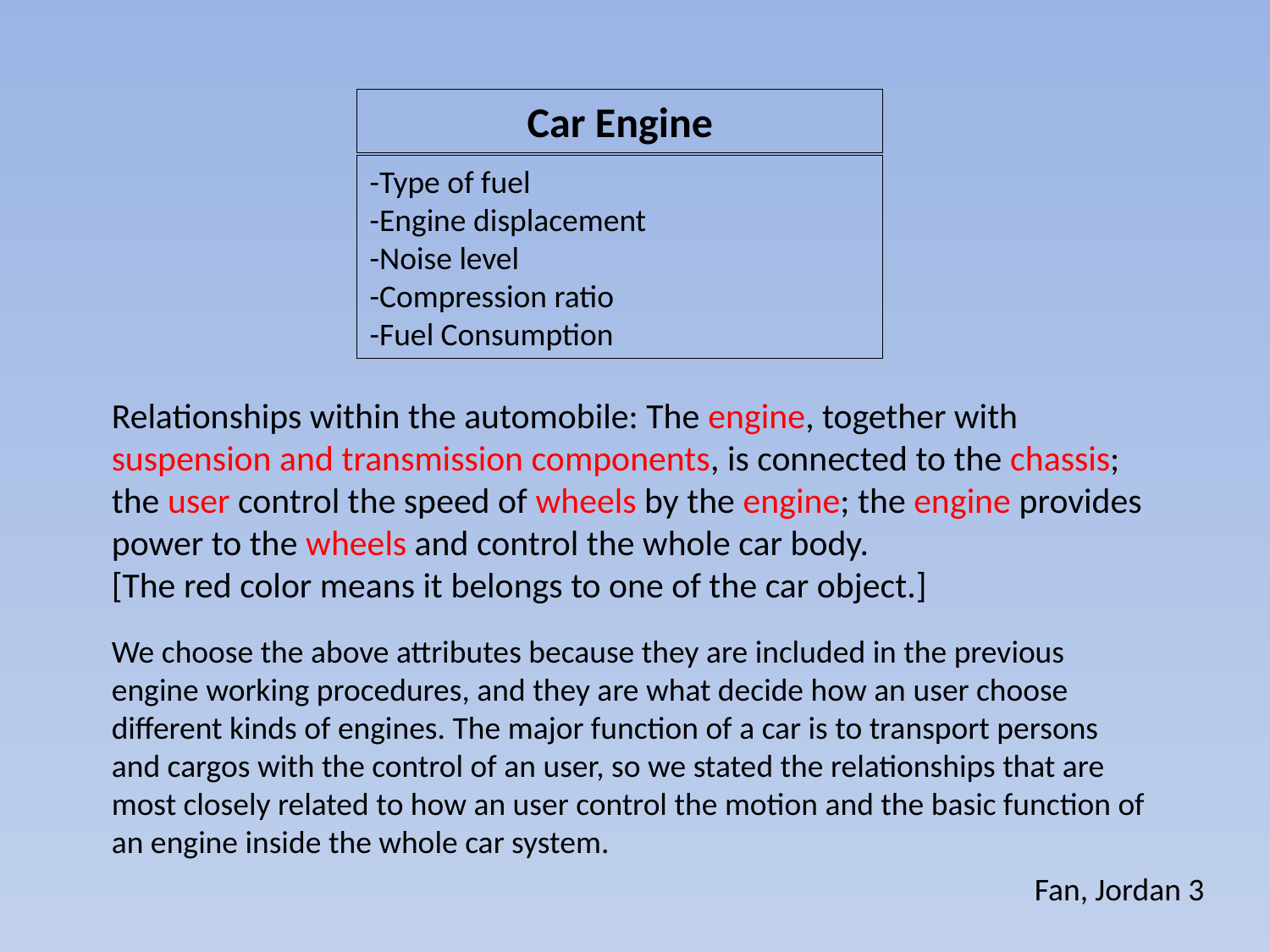

Car Engine
-Type of fuel
-Engine displacement
-Noise level
-Compression ratio
-Fuel Consumption
Relationships within the automobile: The engine, together with suspension and transmission components, is connected to the chassis; the user control the speed of wheels by the engine; the engine provides power to the wheels and control the whole car body.
[The red color means it belongs to one of the car object.]
We choose the above attributes because they are included in the previous engine working procedures, and they are what decide how an user choose different kinds of engines. The major function of a car is to transport persons and cargos with the control of an user, so we stated the relationships that are most closely related to how an user control the motion and the basic function of an engine inside the whole car system.
Fan, Jordan 3